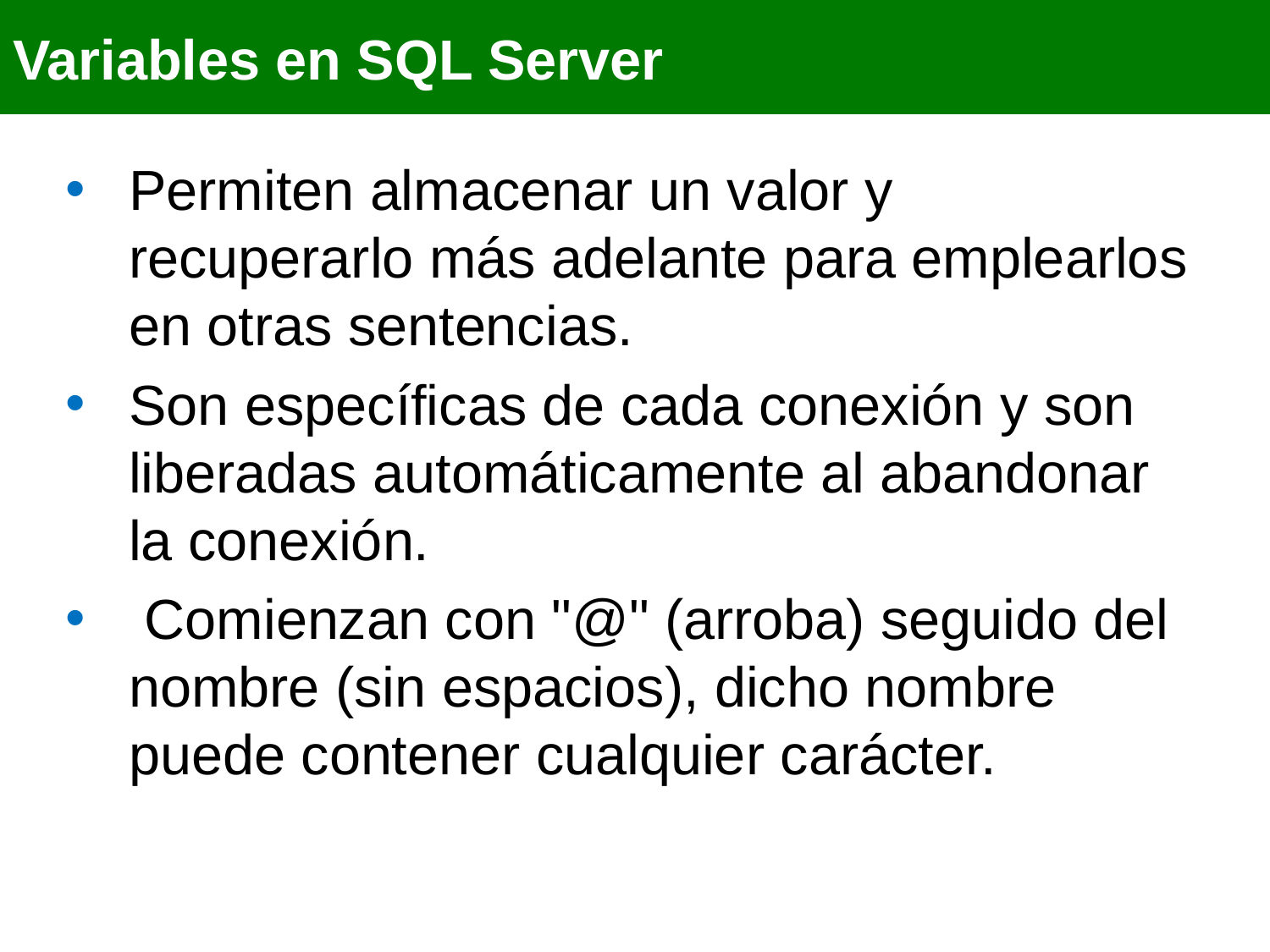

# DEFINICION
Variables en SQL Server
Permiten almacenar un valor y recuperarlo más adelante para emplearlos en otras sentencias.
Son específicas de cada conexión y son liberadas automáticamente al abandonar la conexión.
 Comienzan con "@" (arroba) seguido del nombre (sin espacios), dicho nombre puede contener cualquier carácter.